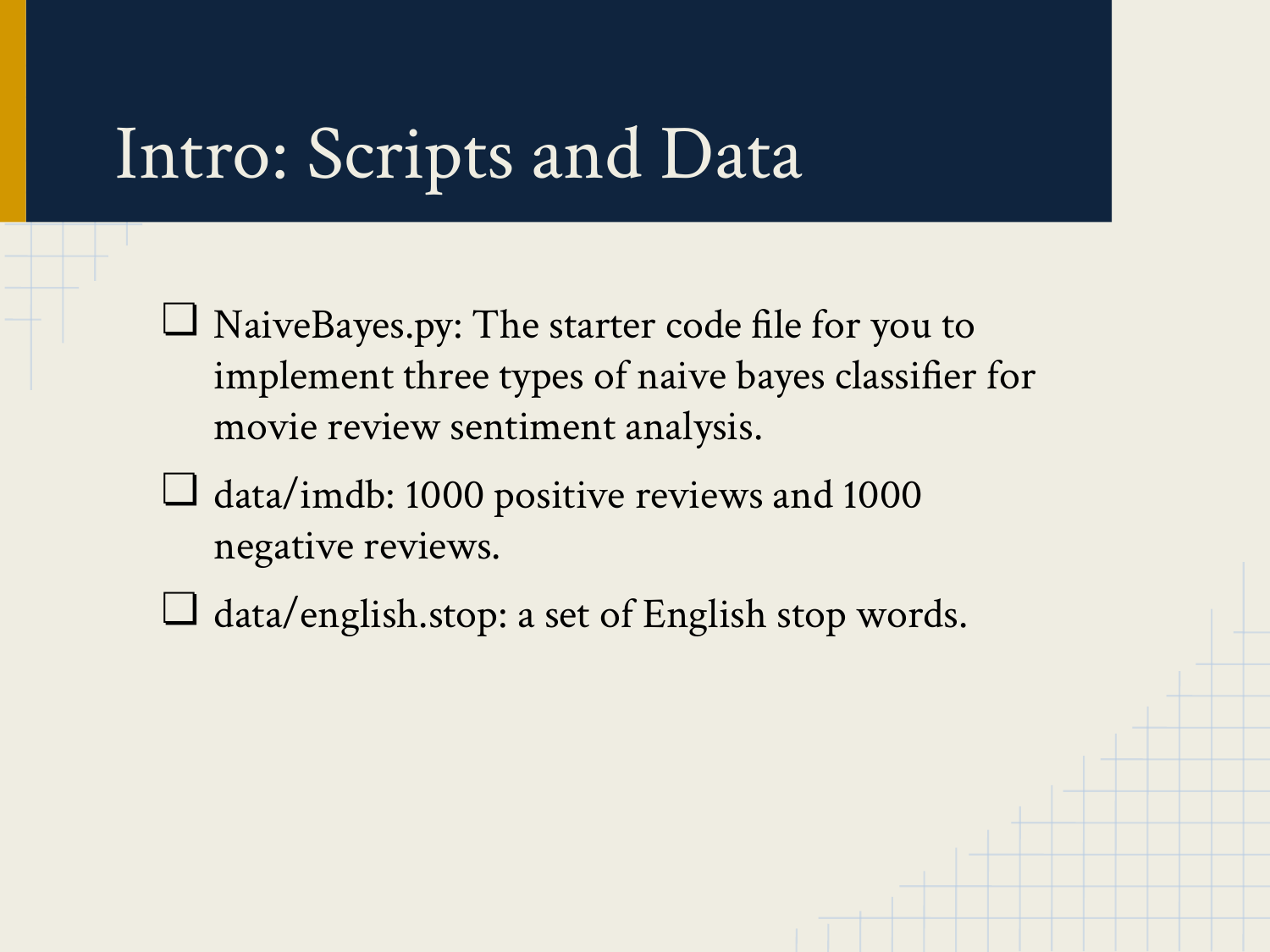

# Intro: Scripts and Data
NaiveBayes.py: The starter code file for you to implement three types of naive bayes classifier for movie review sentiment analysis.
data/imdb: 1000 positive reviews and 1000 negative reviews.
data/english.stop: a set of English stop words.